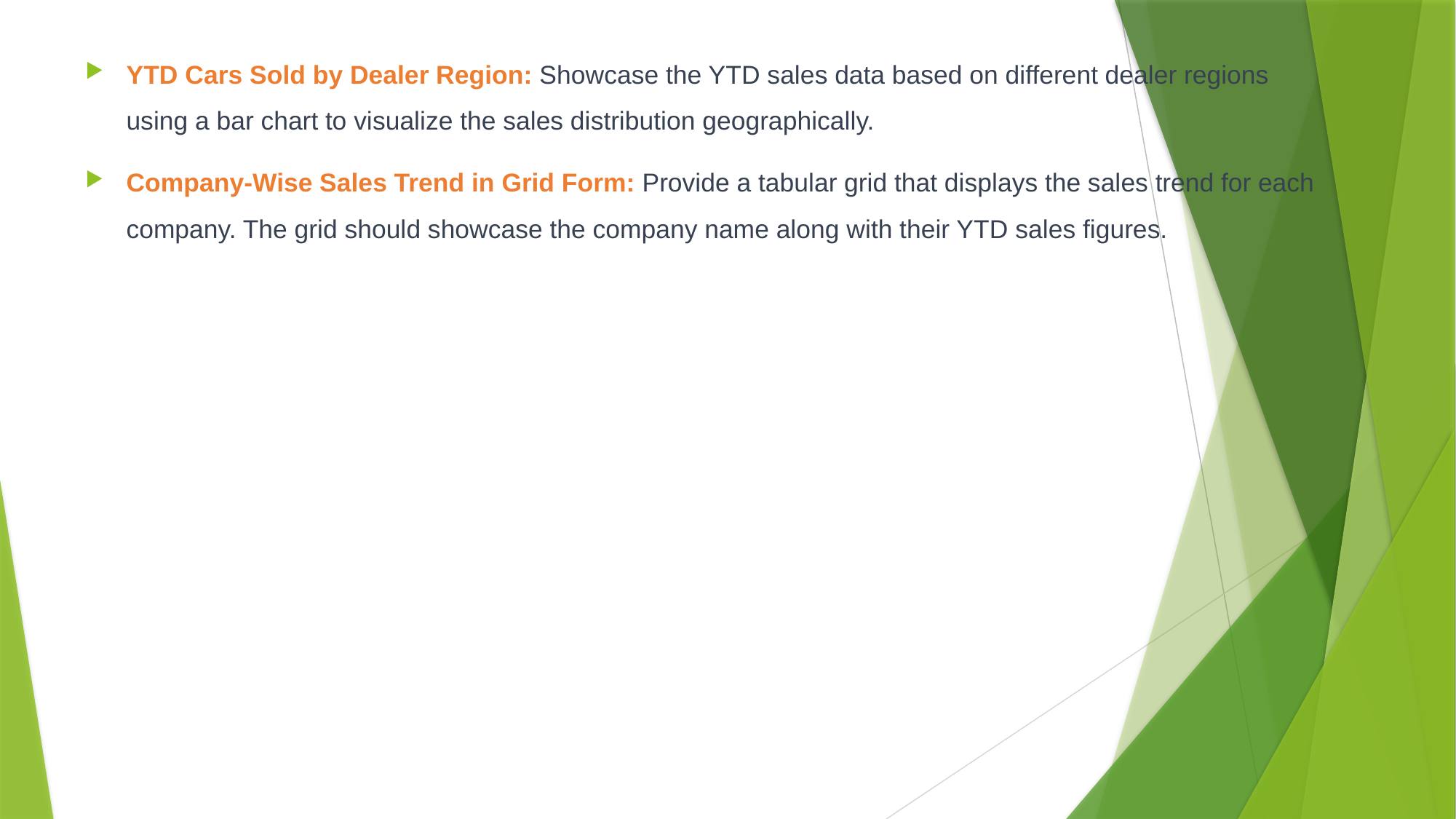

YTD Cars Sold by Dealer Region: Showcase the YTD sales data based on different dealer regions using a bar chart to visualize the sales distribution geographically.
Company-Wise Sales Trend in Grid Form: Provide a tabular grid that displays the sales trend for each company. The grid should showcase the company name along with their YTD sales figures.